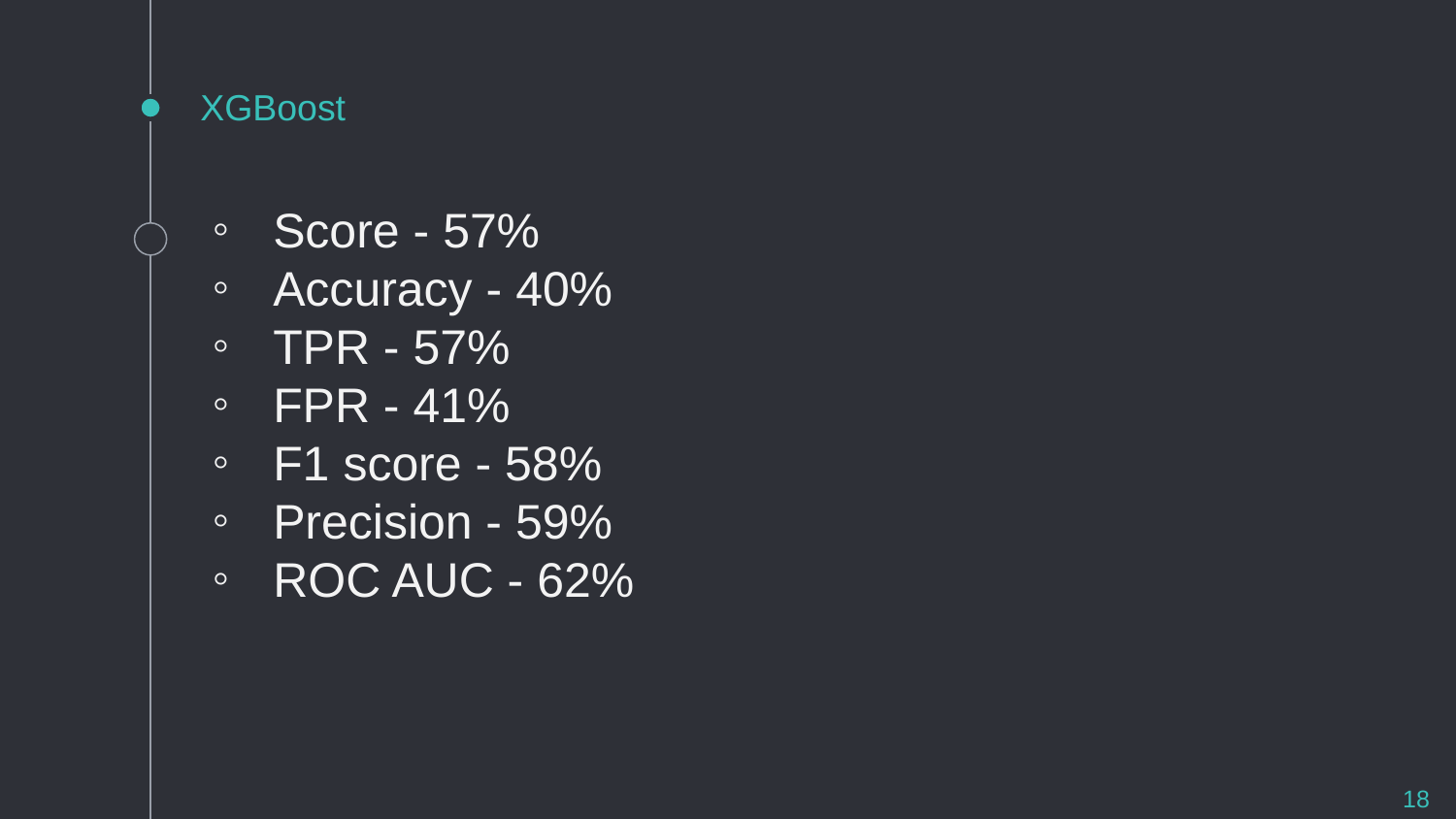

# XGBoost
Score - 57%
Accuracy - 40%
TPR - 57%
FPR - 41%
F1 score - 58%
Precision - 59%
ROC AUC - 62%
18